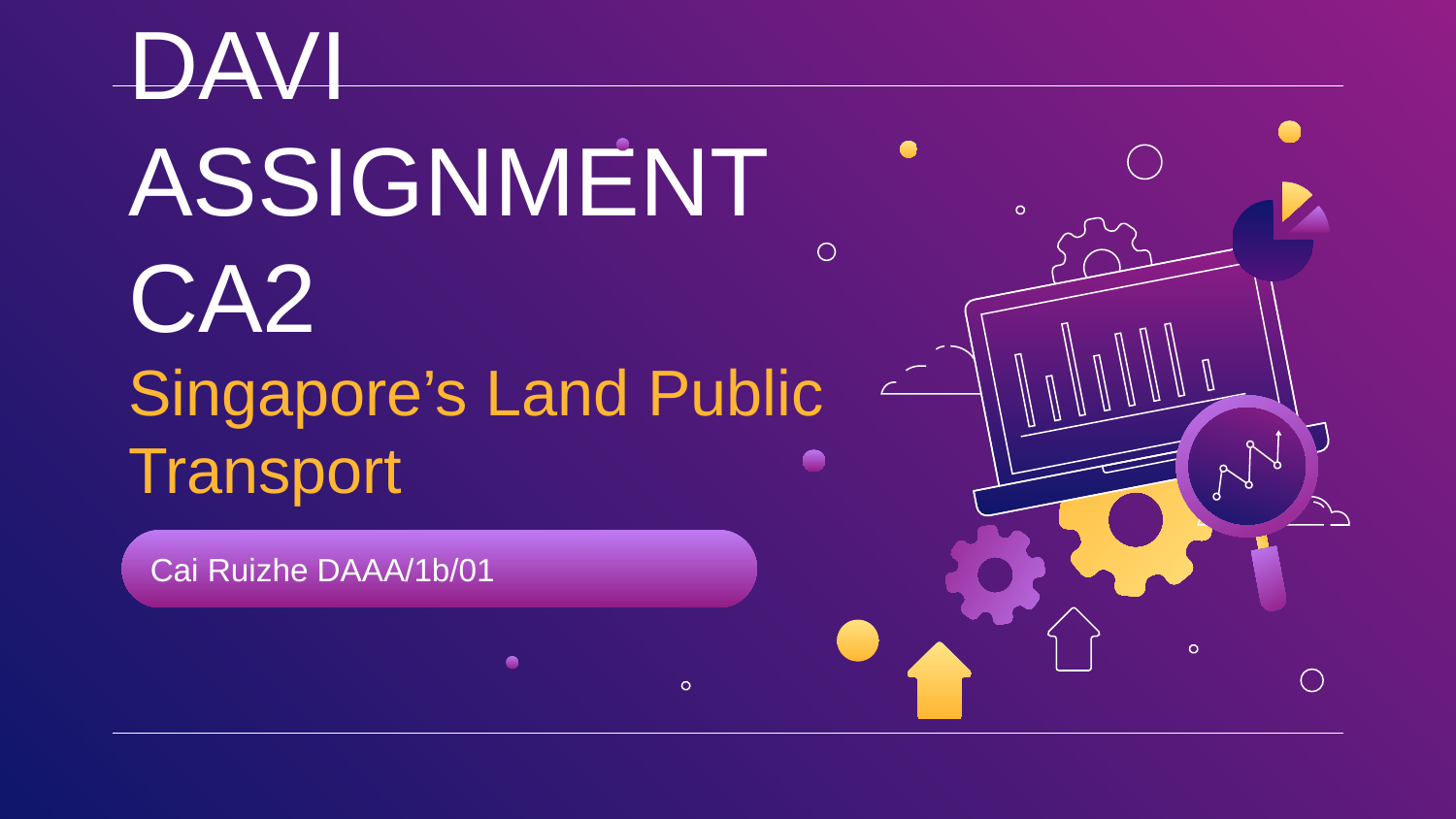

# DAVI ASSIGNMENT CA2 Singapore’s Land Public Transport

Cai Ruizhe DAAA/1b/01